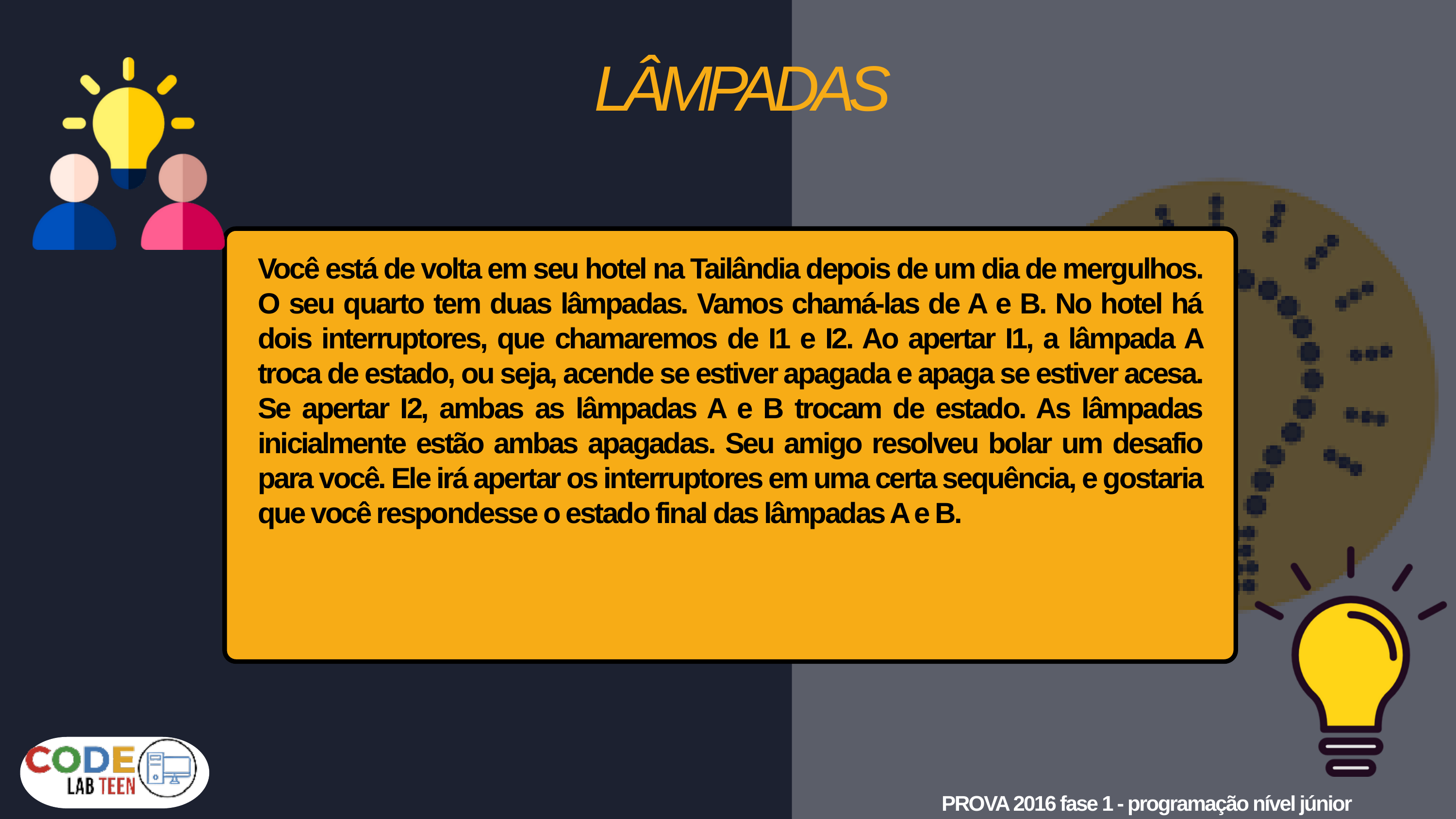

LÂMPADAS

Você está de volta em seu hotel na Tailândia depois de um dia de mergulhos. O seu quarto tem duas lâmpadas. Vamos chamá-las de A e B. No hotel há dois interruptores, que chamaremos de I1 e I2. Ao apertar I1, a lâmpada A troca de estado, ou seja, acende se estiver apagada e apaga se estiver acesa. Se apertar I2, ambas as lâmpadas A e B trocam de estado. As lâmpadas inicialmente estão ambas apagadas. Seu amigo resolveu bolar um desafio para você. Ele irá apertar os interruptores em uma certa sequência, e gostaria que você respondesse o estado final das lâmpadas A e B.

PROVA 2016 fase 1 - programação nível júnior